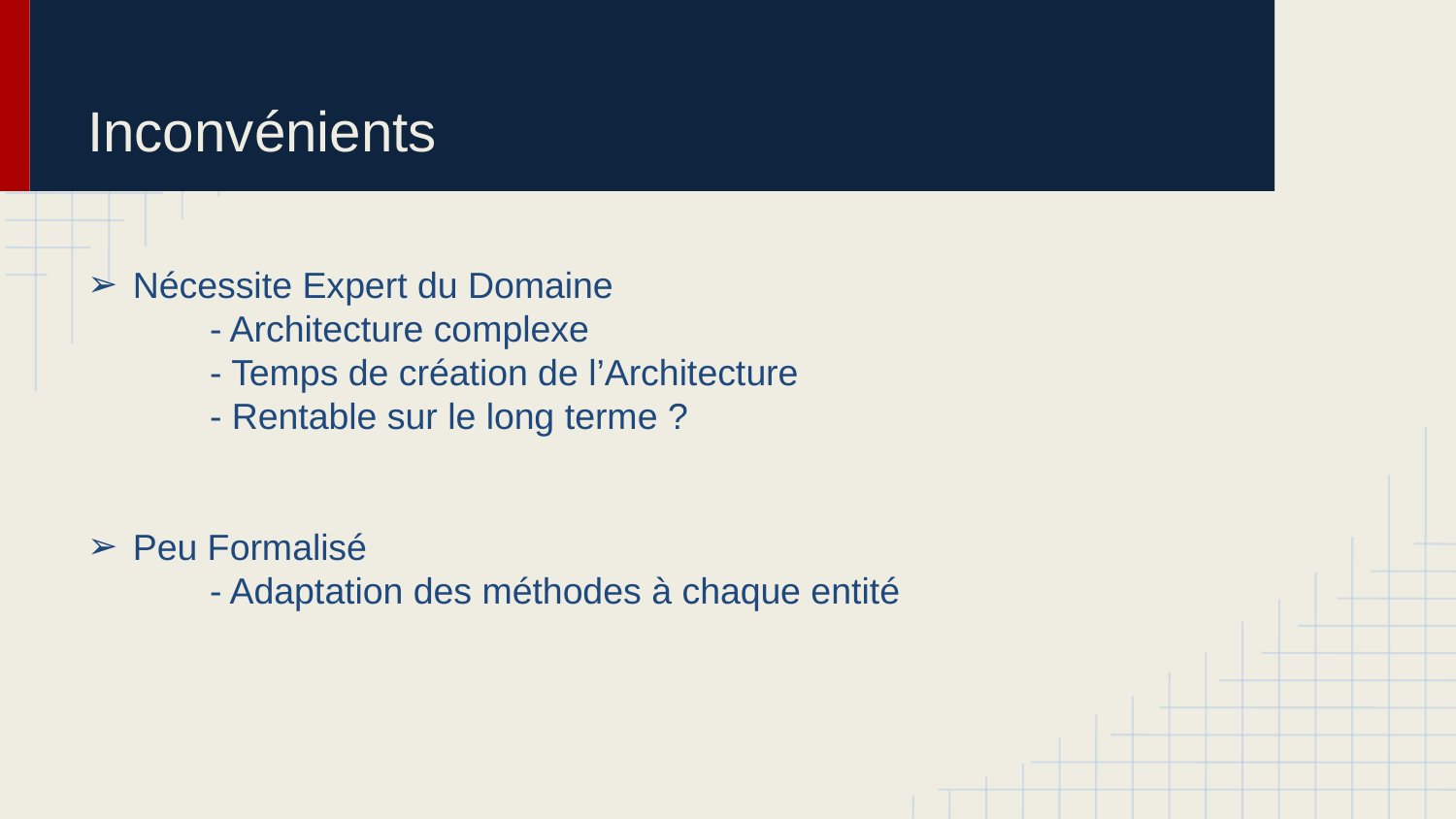

# Inconvénients

Nécessite Expert du Domaine
            - Architecture complexe
            - Temps de création de l’Architecture
            - Rentable sur le long terme ?

Peu Formalisé
            - Adaptation des méthodes à chaque entité